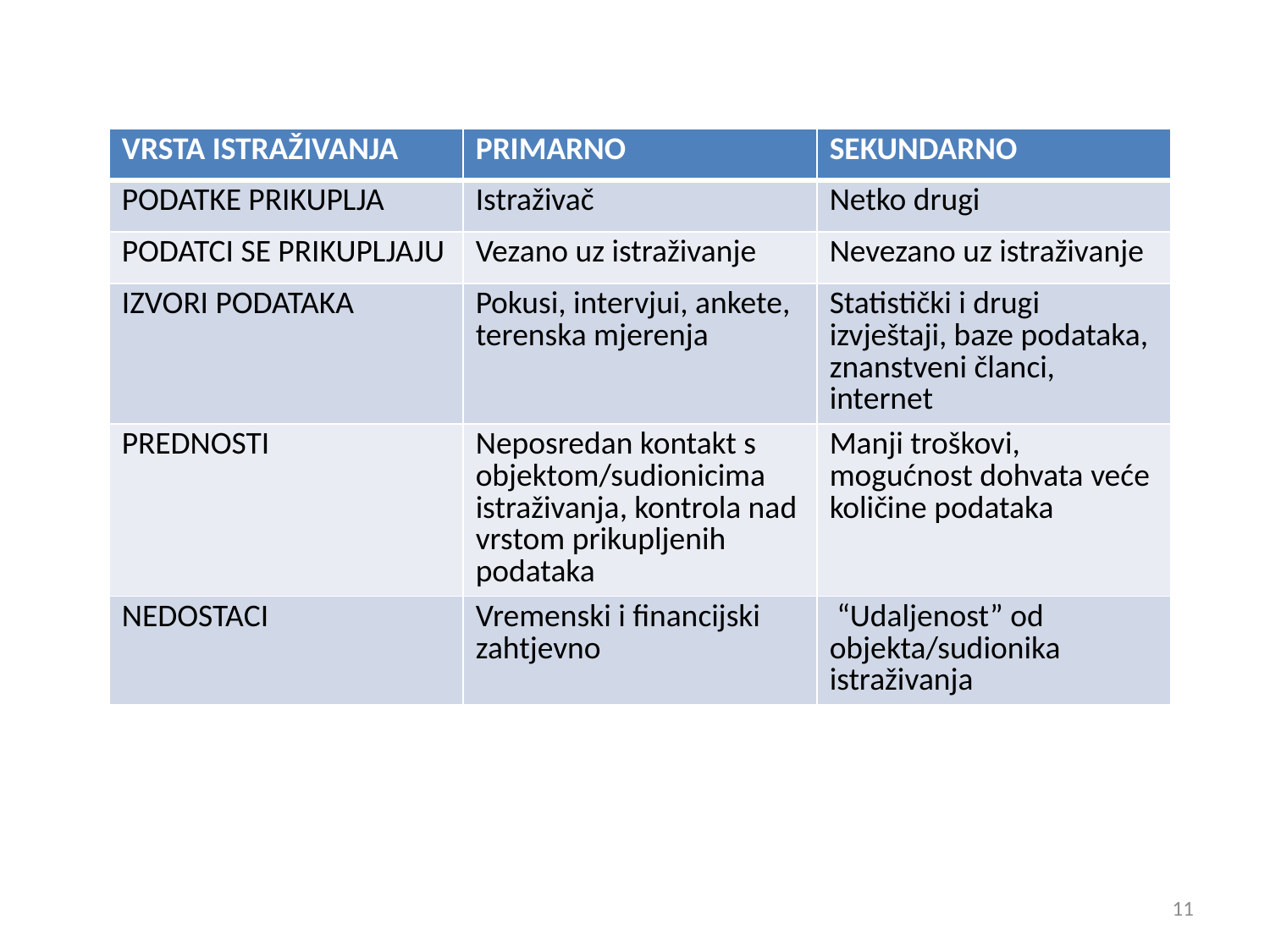

| VRSTA ISTRAŽIVANJA | PRIMARNO | SEKUNDARNO |
| --- | --- | --- |
| PODATKE PRIKUPLJA | Istraživač | Netko drugi |
| PODATCI SE PRIKUPLJAJU | Vezano uz istraživanje | Nevezano uz istraživanje |
| IZVORI PODATAKA | Pokusi, intervjui, ankete, terenska mjerenja | Statistički i drugi izvještaji, baze podataka, znanstveni članci, internet |
| PREDNOSTI | Neposredan kontakt s objektom/sudionicima istraživanja, kontrola nad vrstom prikupljenih podataka | Manji troškovi, mogućnost dohvata veće količine podataka |
| NEDOSTACI | Vremenski i financijski zahtjevno | “Udaljenost” od objekta/sudionika istraživanja |
11